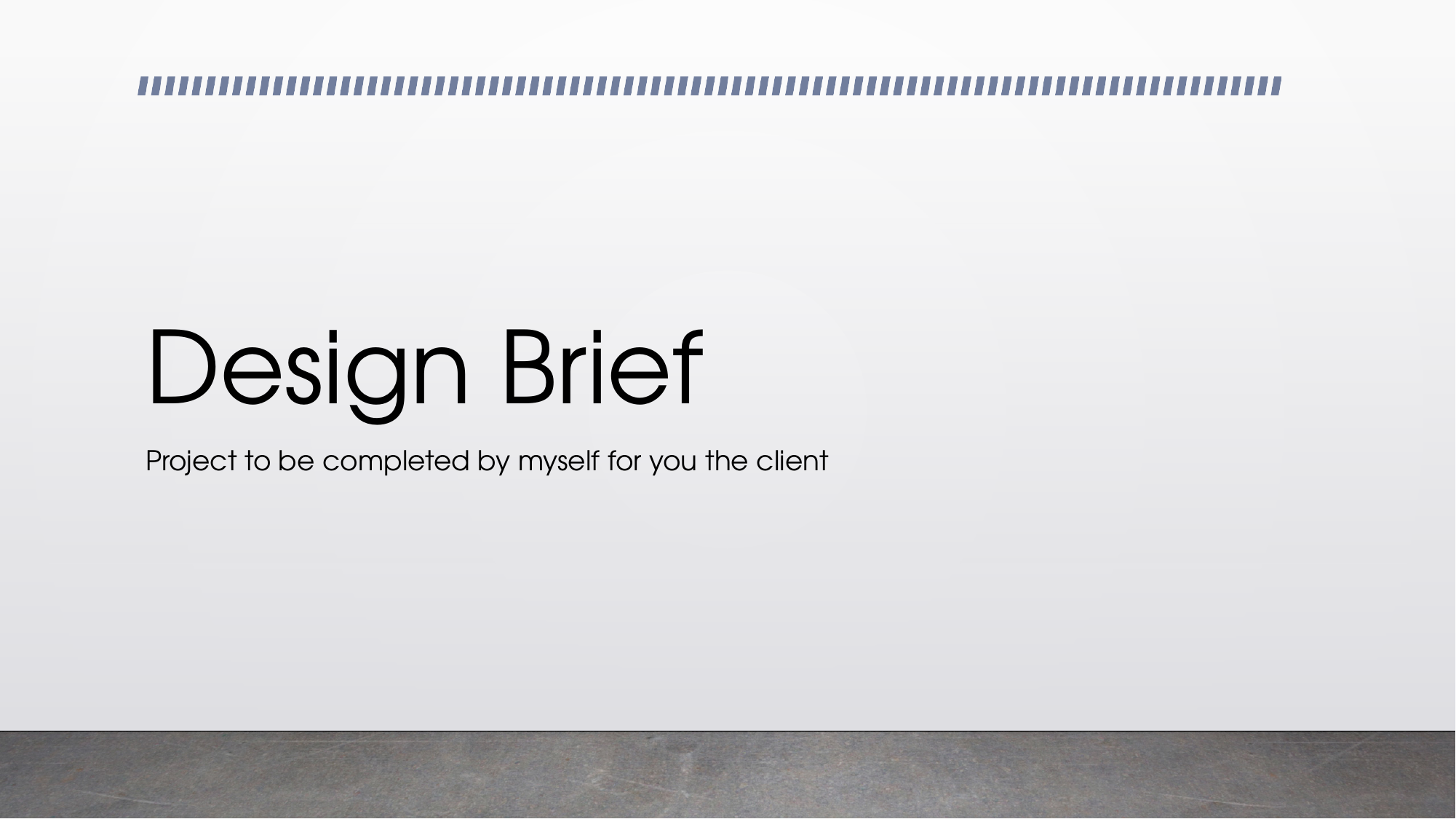

# Design Brief
Project to be completed by myself for you the client